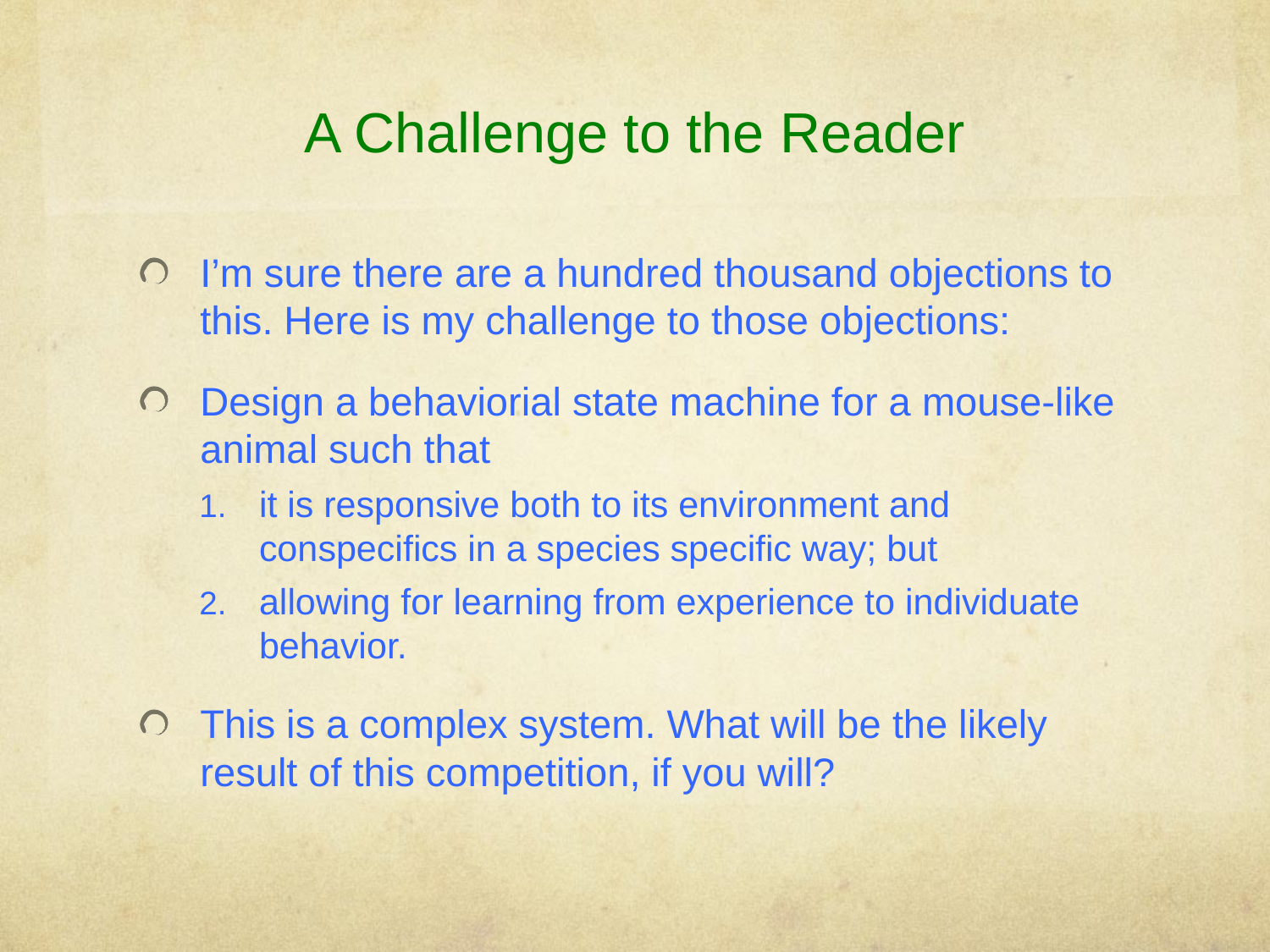

# A Challenge to the Reader
I’m sure there are a hundred thousand objections to this. Here is my challenge to those objections:
Design a behaviorial state machine for a mouse-like animal such that
it is responsive both to its environment and conspecifics in a species specific way; but
allowing for learning from experience to individuate behavior.
This is a complex system. What will be the likely result of this competition, if you will?